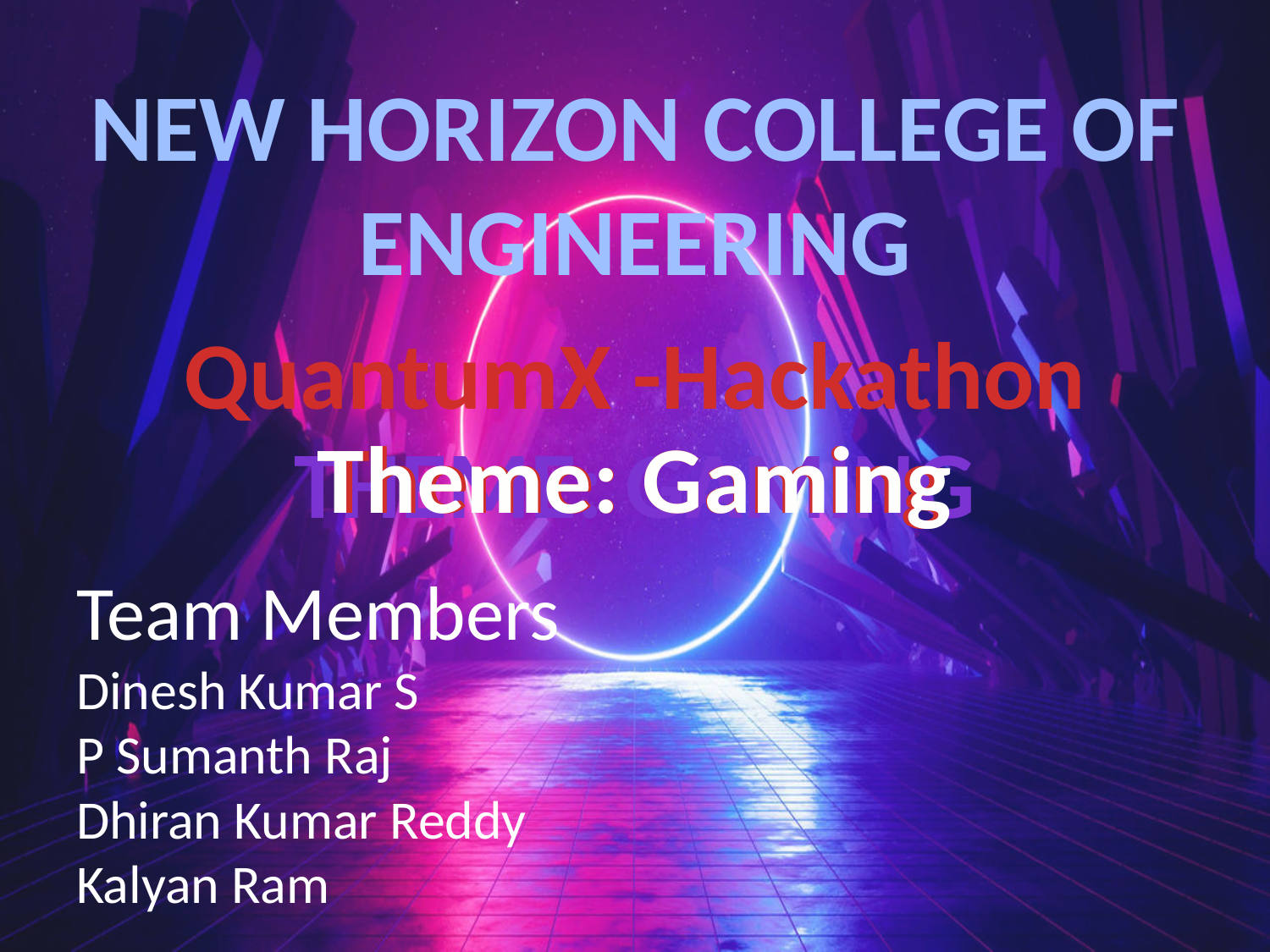

NEW HORIZON COLLEGE OF ENGINEERING
QuantumX -Hackathon
Theme: Gaming
Theme: Gaming
Theme: Gaming

# Team Members Dinesh Kumar S P Sumanth Raj Dhiran Kumar Reddy Kalyan Ram